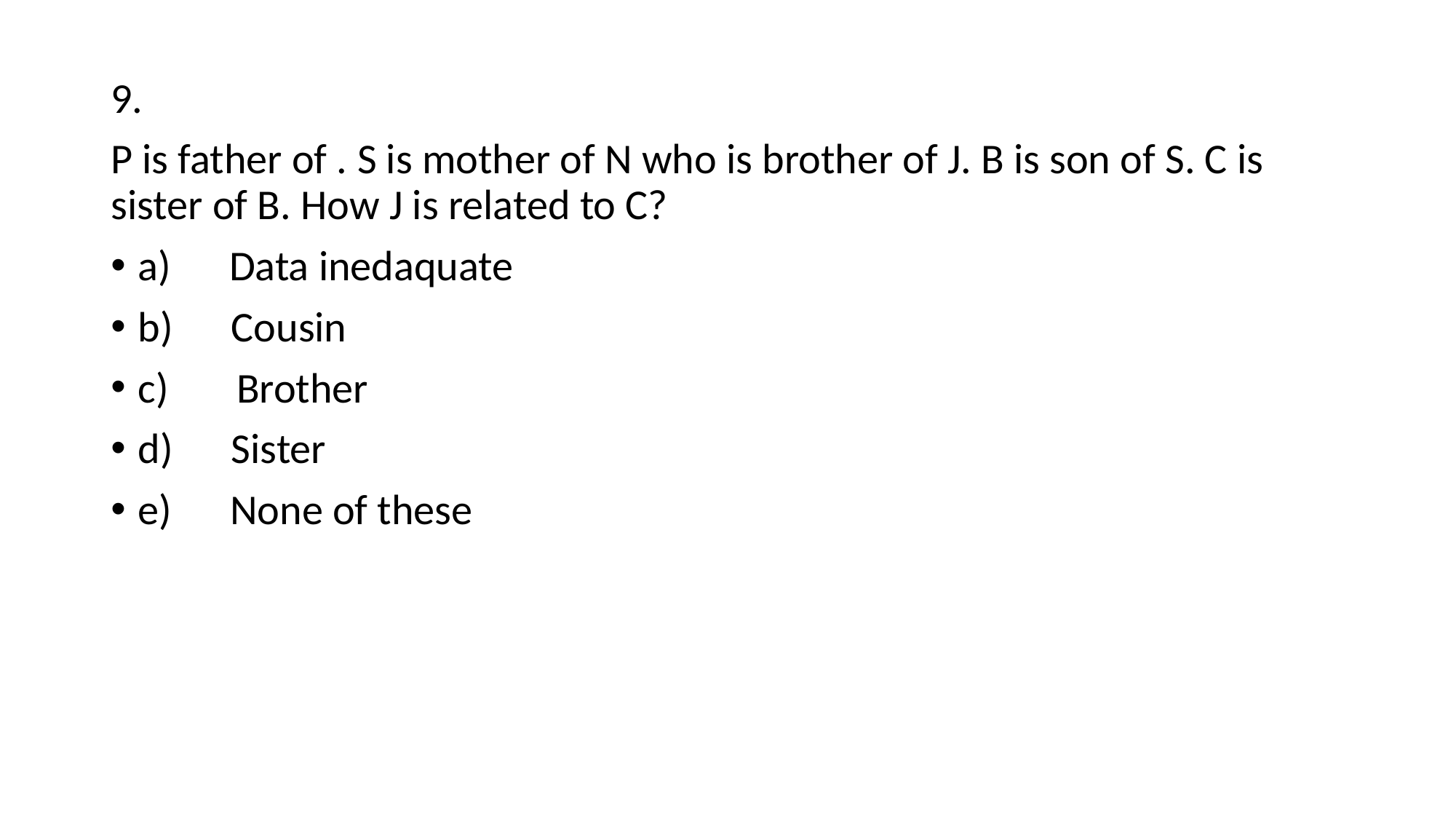

9.
P is father of . S is mother of N who is brother of J. B is son of S. C is sister of B. How J is related to C?
a)      Data inedaquate
b)      Cousin
c)       Brother
d)      Sister
e)      None of these